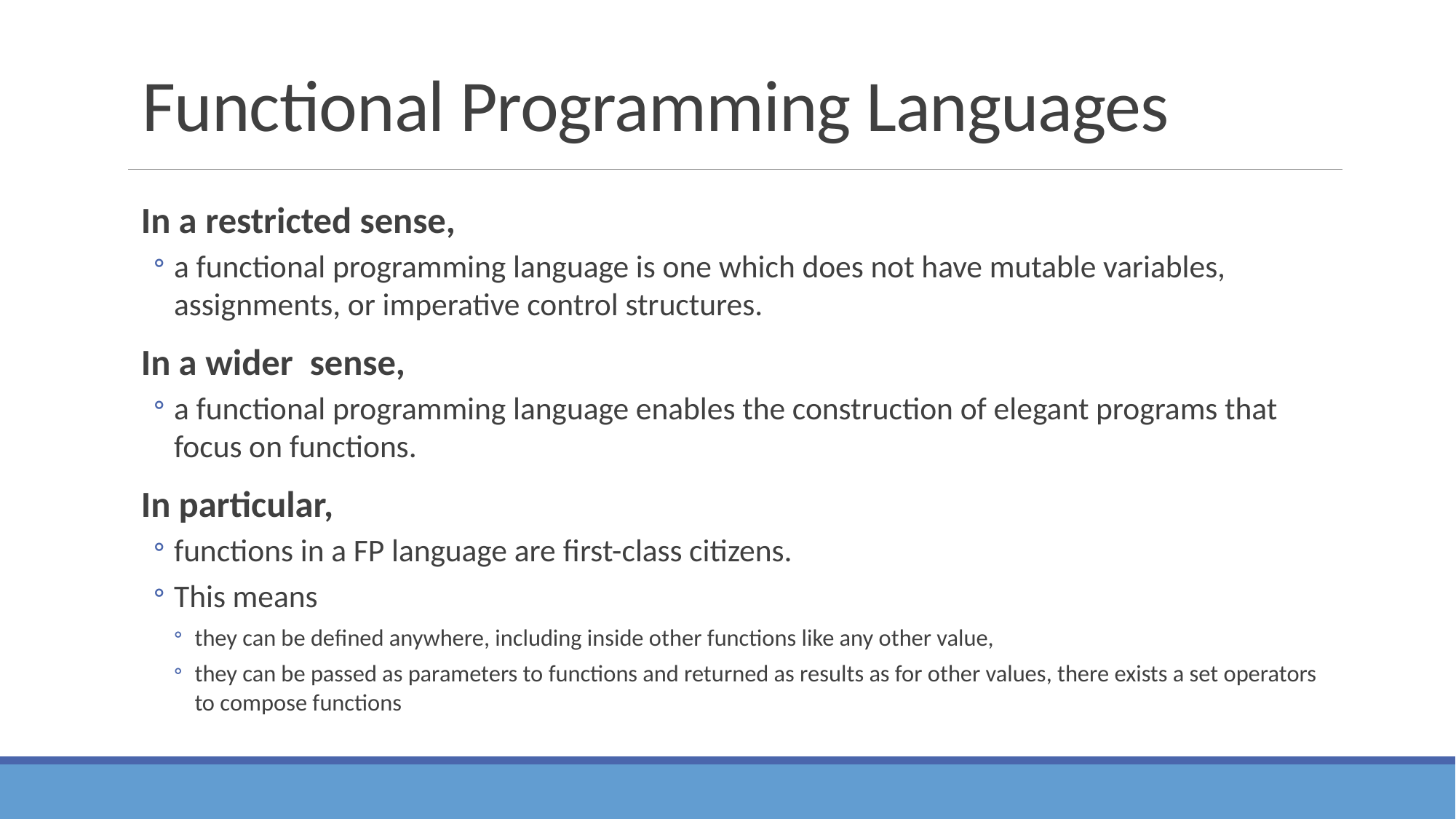

# Functional Programming Languages
In a restricted sense,
a functional programming language is one which does not have mutable variables, assignments, or imperative control structures.
In a wider  sense,
a functional programming language enables the construction of elegant programs that focus on functions.
In particular,
functions in a FP language are ﬁrst-class citizens.
This means
they can be deﬁned anywhere, including inside other functions like any other value,
they can be passed as parameters to functions and returned as results as for other values, there exists a set operators to compose functions